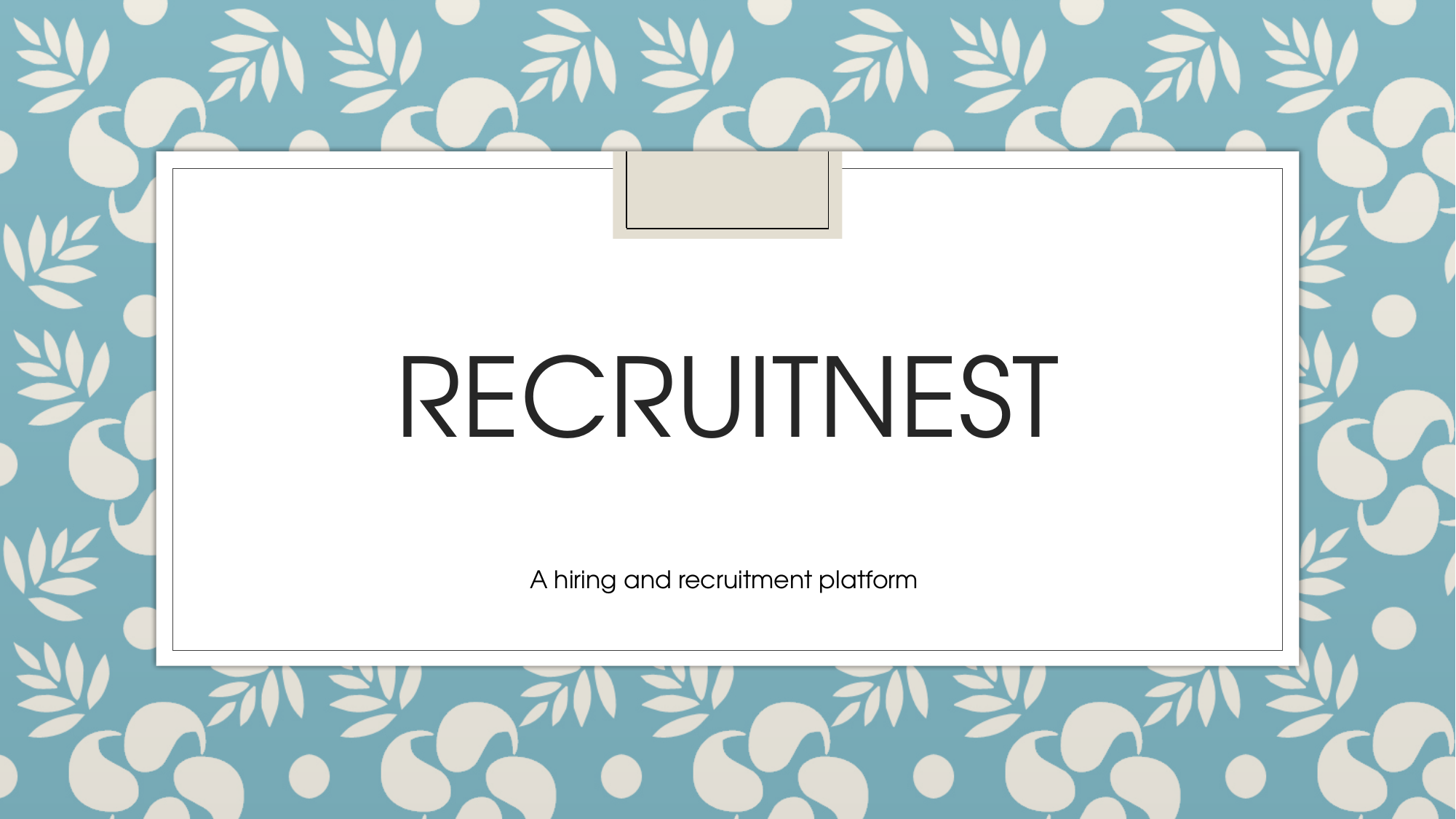

# RECRUITNEST
A hiring and recruitment platform